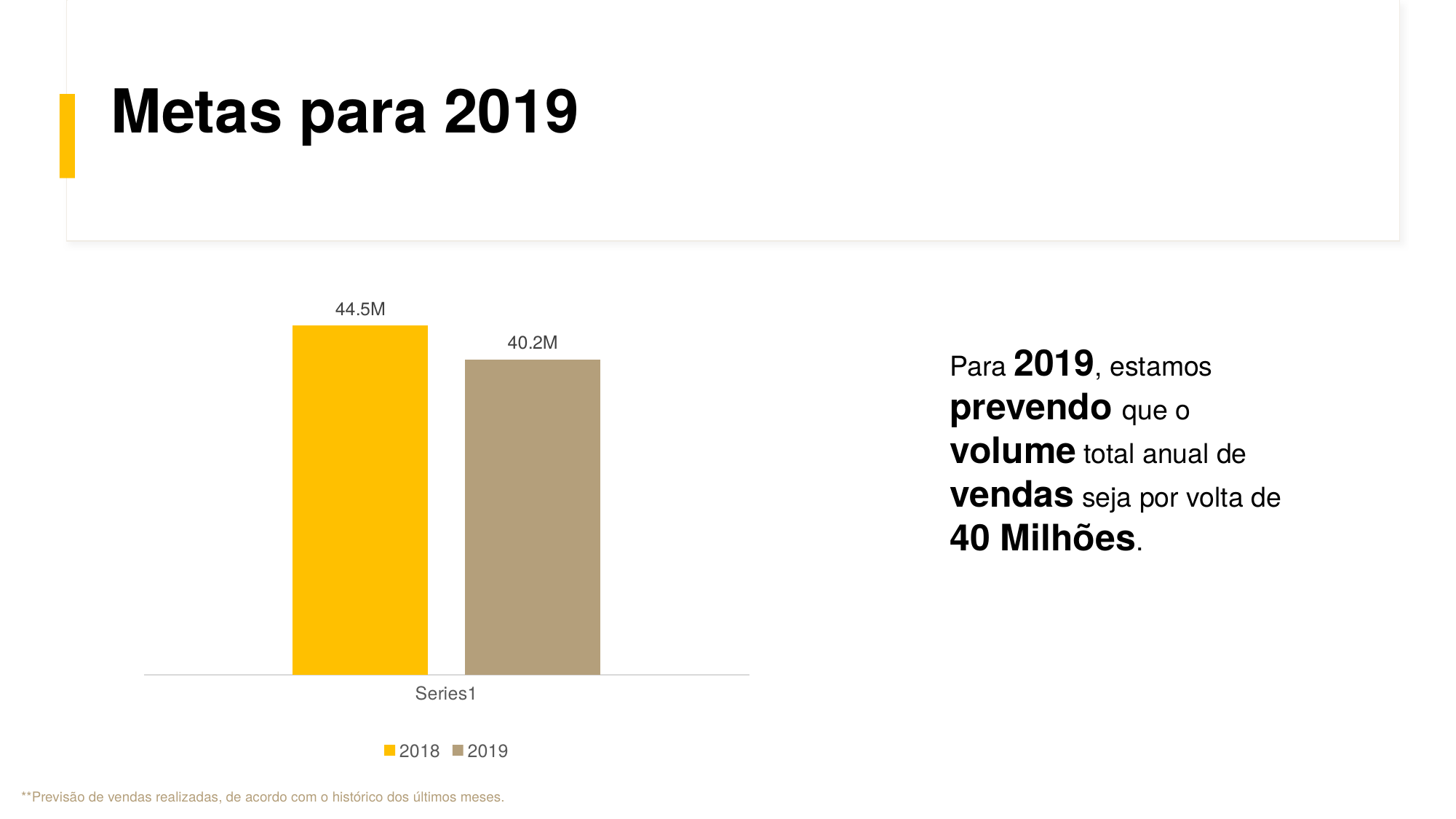

# Metas para 2019

### Chart

| Category | 2018 | 2019 |
|---|---|---|
|  | 44506723.849999994 | 40181332.945828676 |
Para 2019, estamos prevendo que o volume total anual de vendas seja por volta de 40 Milhões.
**Previsão de vendas realizadas, de acordo com o histórico dos últimos meses.